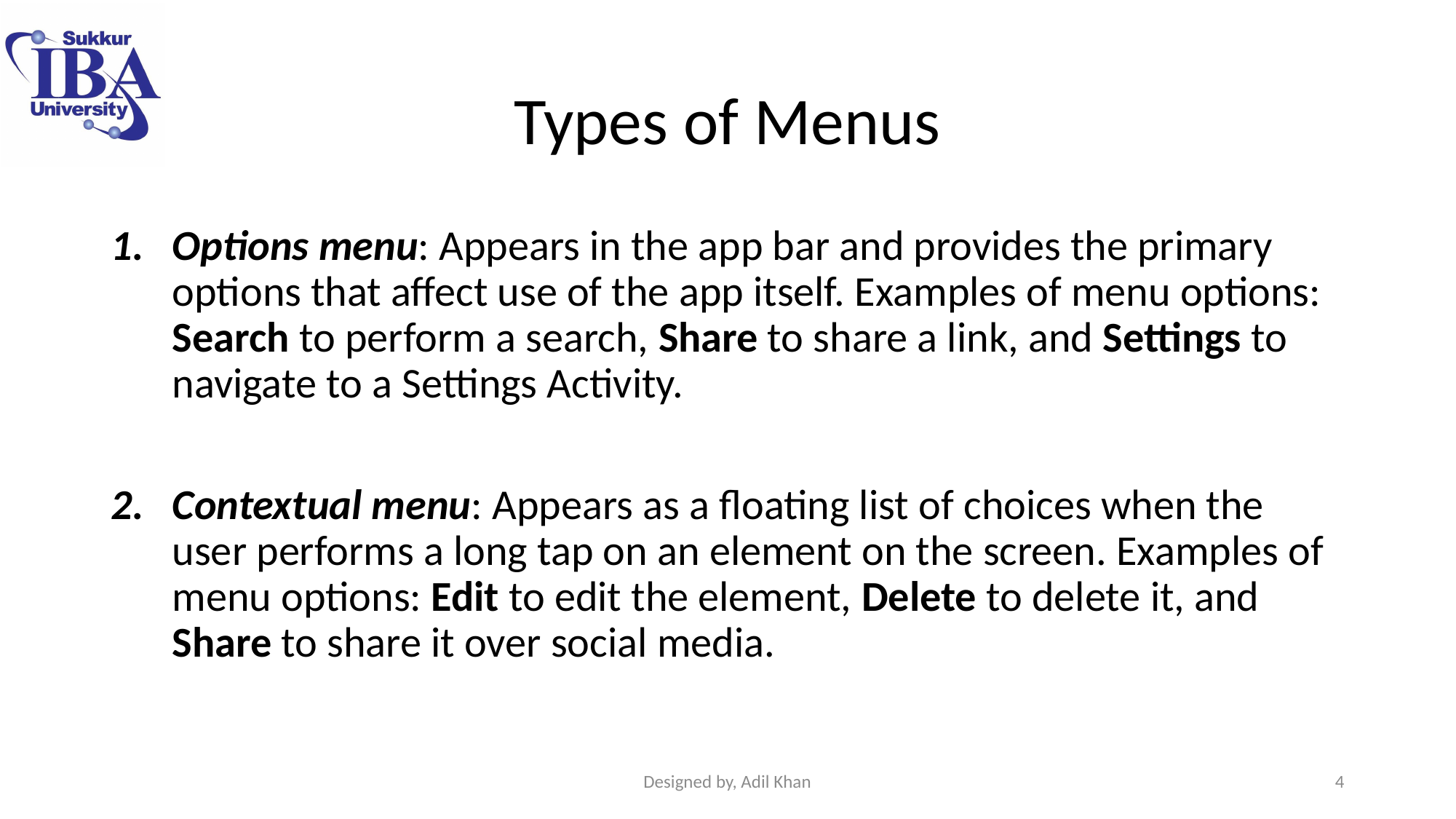

# Types of Menus
Options menu: Appears in the app bar and provides the primary options that affect use of the app itself. Examples of menu options: Search to perform a search, Share to share a link, and Settings to navigate to a Settings Activity.

Contextual menu: Appears as a floating list of choices when the user performs a long tap on an element on the screen. Examples of menu options: Edit to edit the element, Delete to delete it, and Share to share it over social media.
Designed by, Adil Khan
4